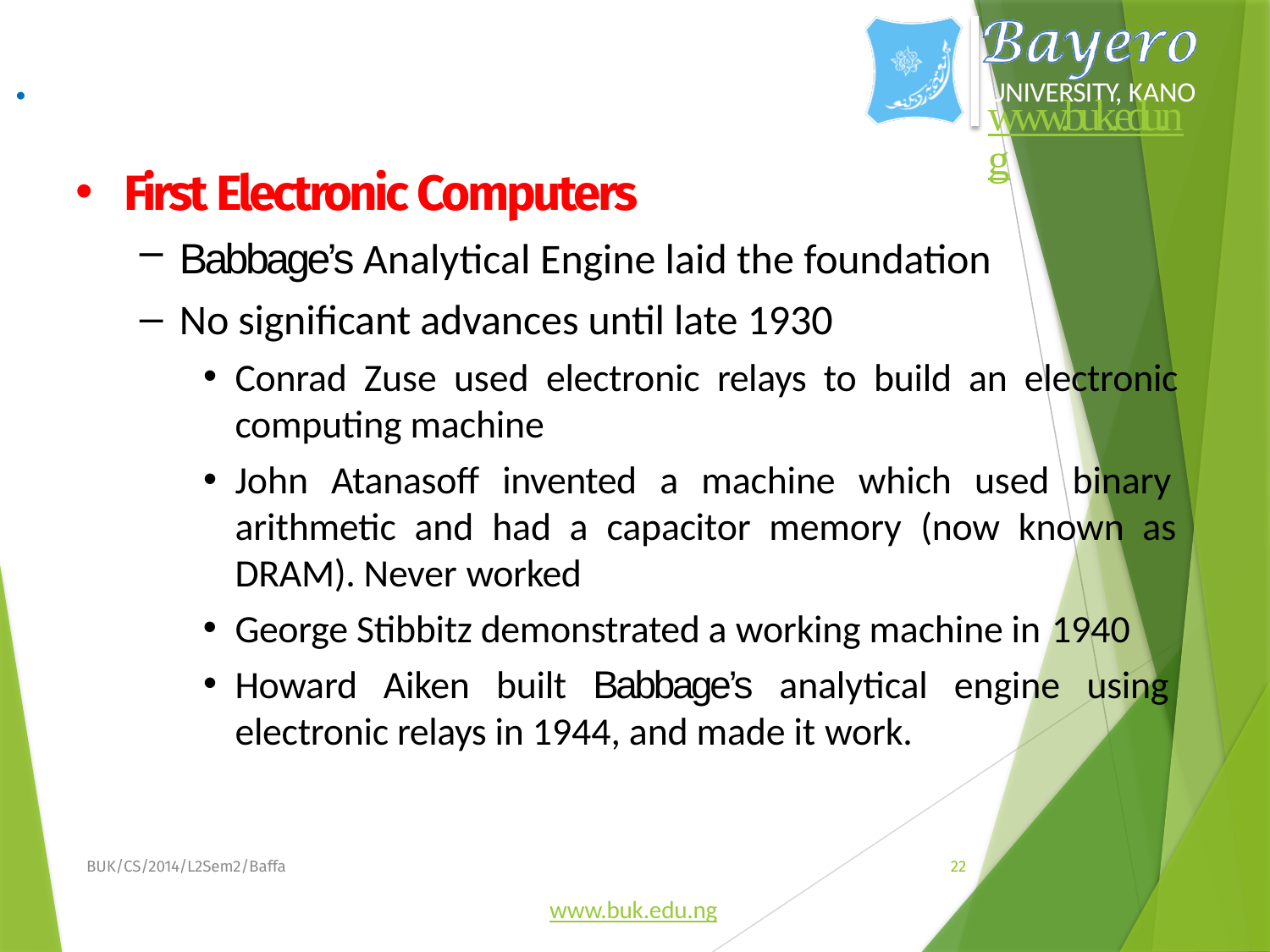

.
UNIVERSITY, KANO
www.buk.edu.ng
First Electronic Computers
Babbage’s Analytical Engine laid the foundation
No significant advances until late 1930
Conrad Zuse used electronic relays to build an electronic  computing machine
John Atanasoff invented a machine which used binary  arithmetic and had a capacitor memory (now known as  DRAM). Never worked
George Stibbitz demonstrated a working machine in 1940
Howard Aiken built Babbage’s analytical engine using  electronic relays in 1944, and made it work.
BUK/CS/2014/L2Sem2/Baffa
22
www.buk.edu.ng